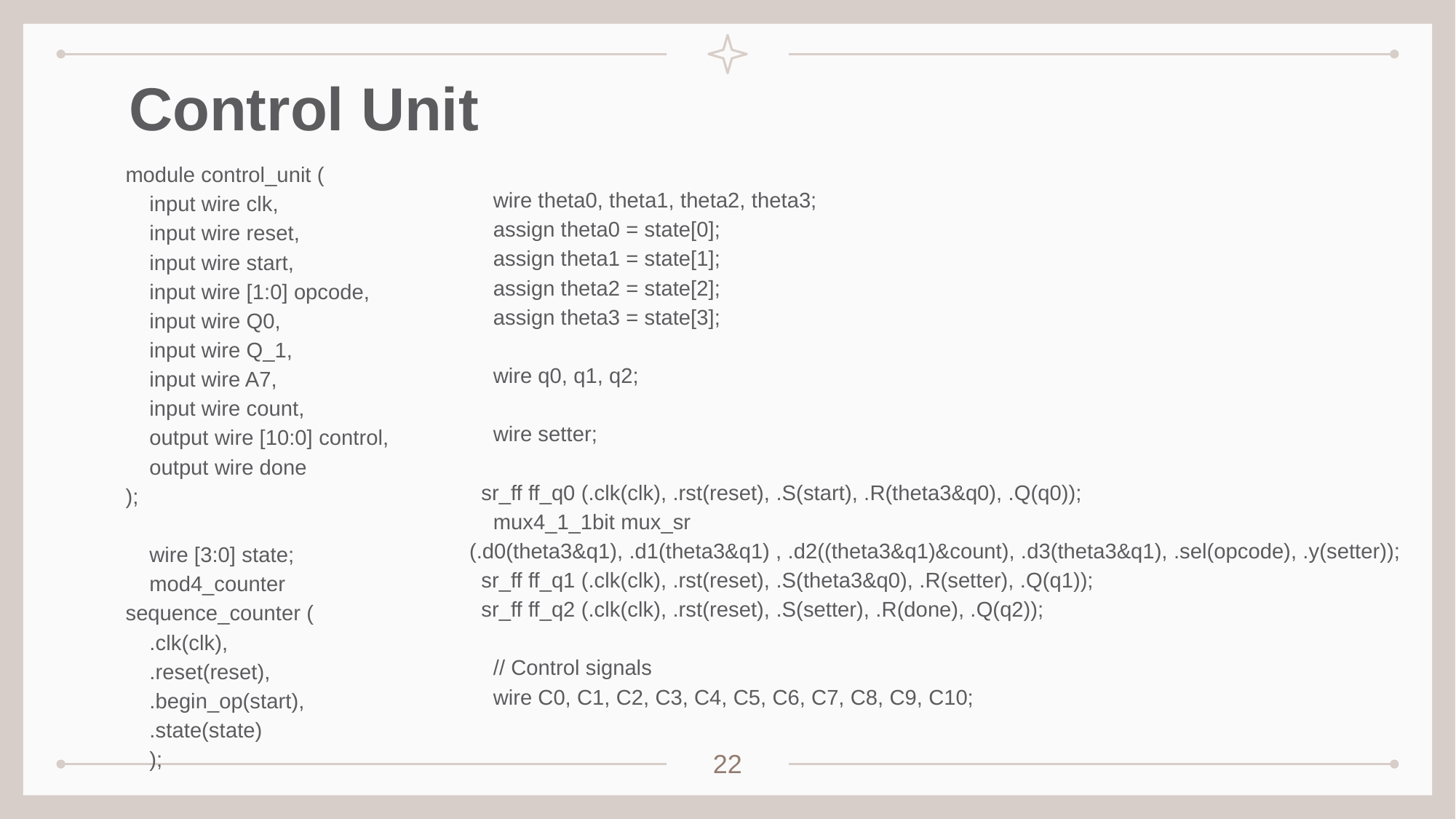

# Control Unit

    wire theta0, theta1, theta2, theta3;
    assign theta0 = state[0];
    assign theta1 = state[1];
    assign theta2 = state[2];
    assign theta3 = state[3];

    wire q0, q1, q2;

    wire setter;

  sr_ff ff_q0 (.clk(clk), .rst(reset), .S(start), .R(theta3&q0), .Q(q0));
    mux4_1_1bit mux_sr (.d0(theta3&q1), .d1(theta3&q1) , .d2((theta3&q1)&count), .d3(theta3&q1), .sel(opcode), .y(setter));
  sr_ff ff_q1 (.clk(clk), .rst(reset), .S(theta3&q0), .R(setter), .Q(q1));
  sr_ff ff_q2 (.clk(clk), .rst(reset), .S(setter), .R(done), .Q(q2));

    // Control signals
    wire C0, C1, C2, C3, C4, C5, C6, C7, C8, C9, C10;

module control_unit (
    input wire clk,
    input wire reset,
    input wire start,
    input wire [1:0] opcode,
    input wire Q0,
    input wire Q_1,
    input wire A7,
    input wire count,
    output wire [10:0] control,
    output wire done
);

    wire [3:0] state;
    mod4_counter sequence_counter (
    .clk(clk),
    .reset(reset),
    .begin_op(start),
    .state(state)
    );
22